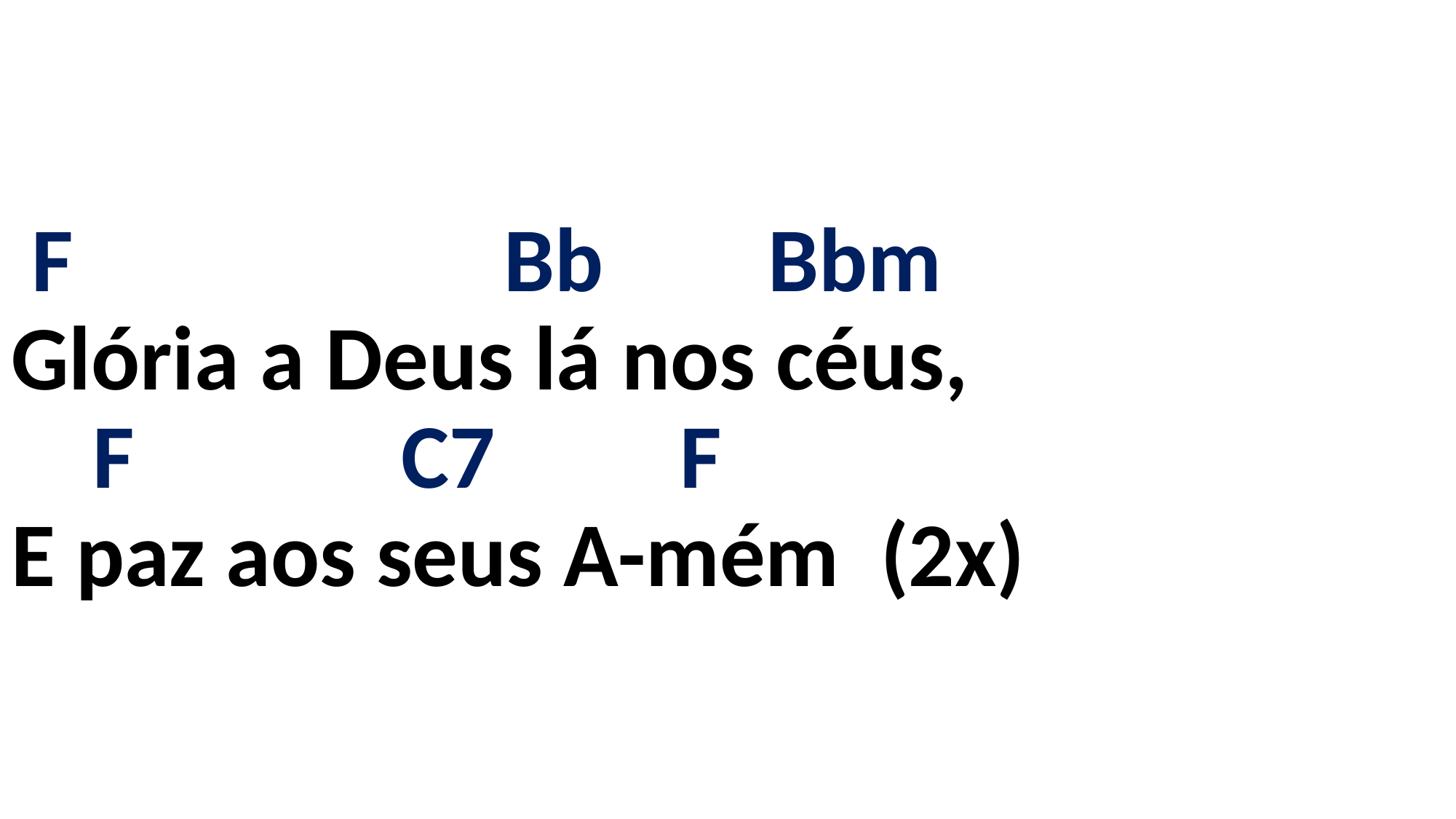

# F                     Bb        Bbm Glória a Deus lá nos céus, F             C7         F E paz aos seus A-mém  (2x)